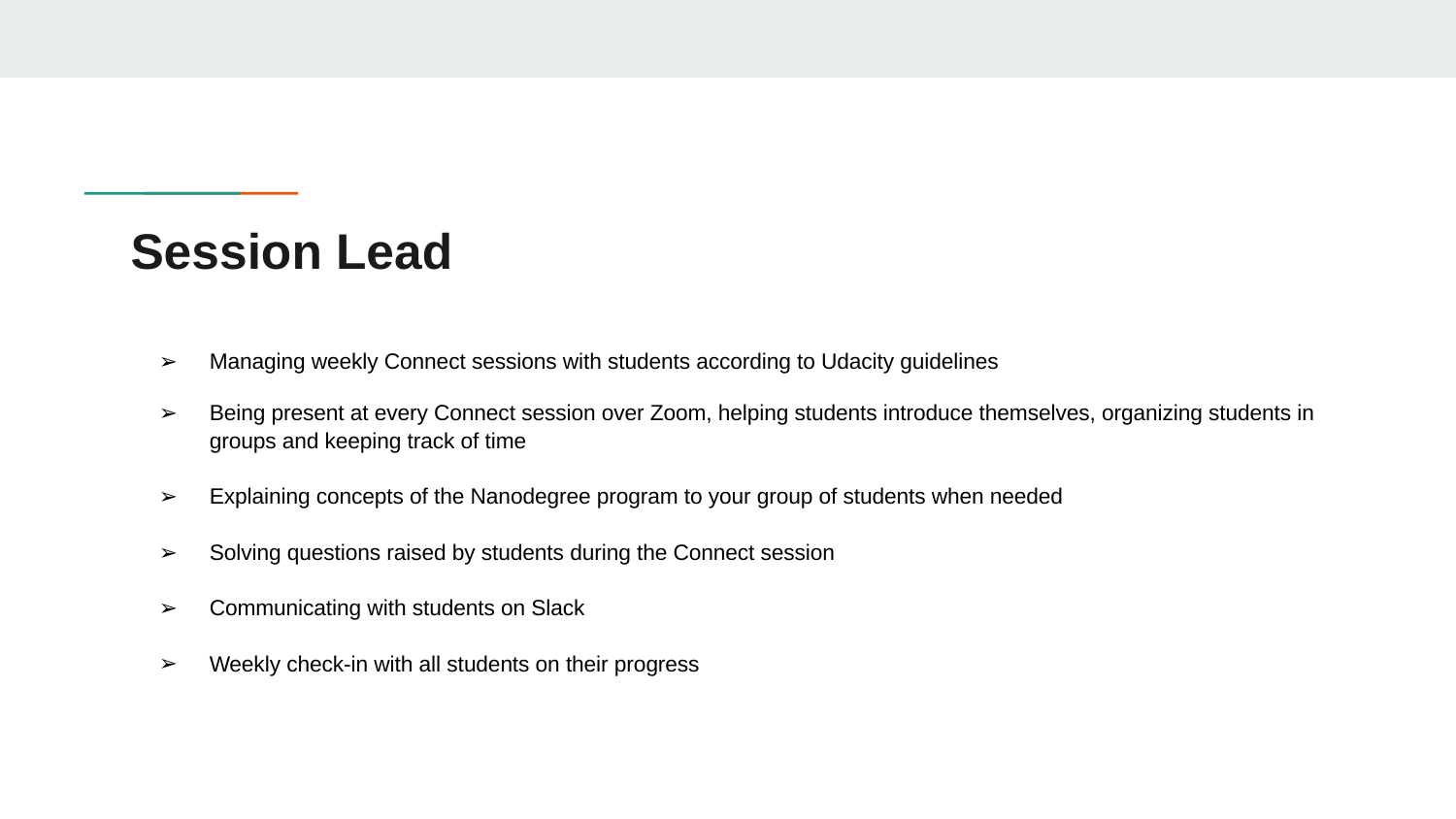

# Session Lead
Managing weekly Connect sessions with students according to Udacity guidelines
Being present at every Connect session over Zoom, helping students introduce themselves, organizing students in groups and keeping track of time
Explaining concepts of the Nanodegree program to your group of students when needed
Solving questions raised by students during the Connect session
Communicating with students on Slack
Weekly check-in with all students on their progress